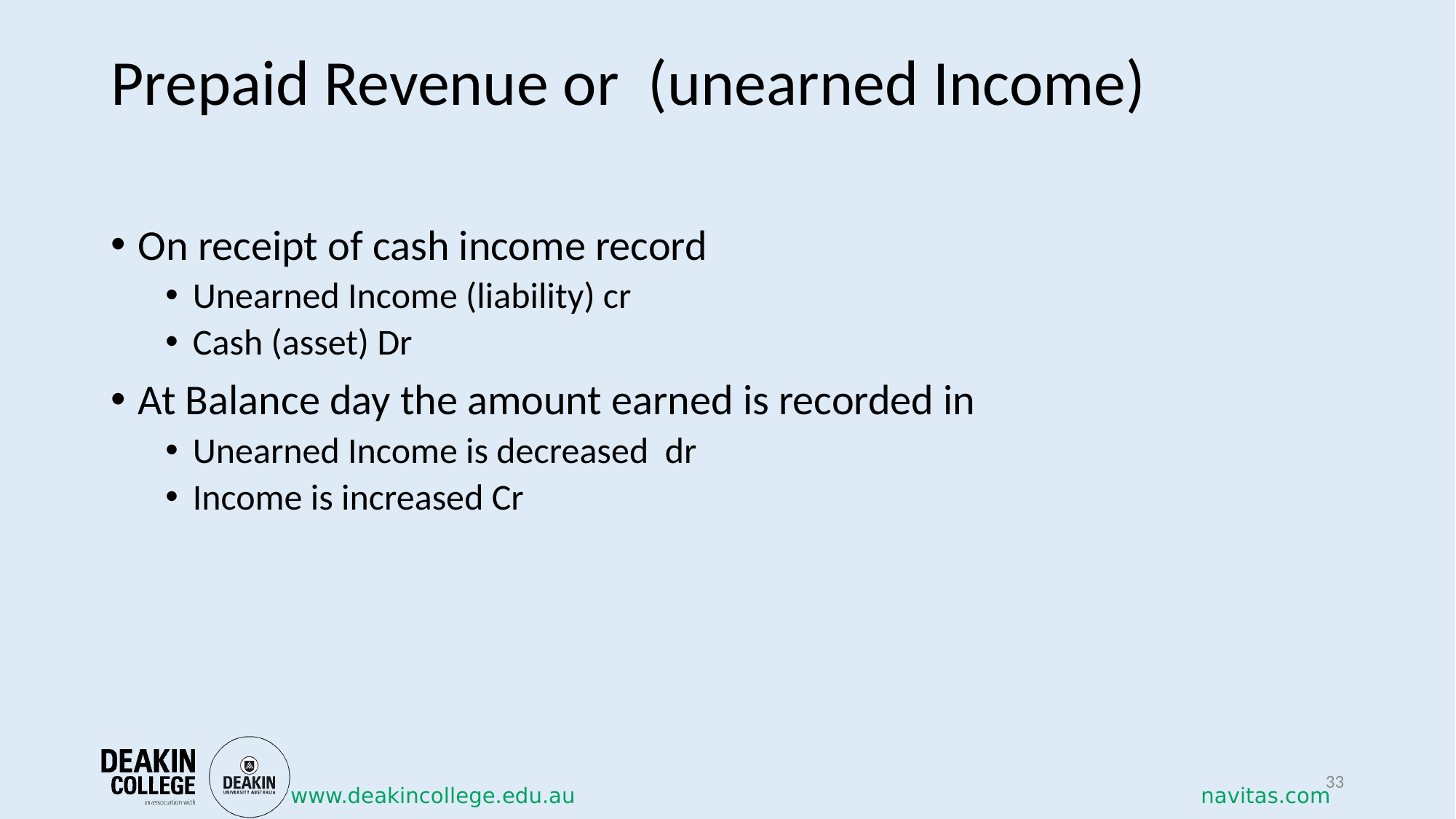

# Prepaid Revenue or  (unearned Income)
On receipt of cash income record
Unearned Income (liability) cr
Cash (asset) Dr
At Balance day the amount earned is recorded in
Unearned Income is decreased  dr
Income is increased Cr

33